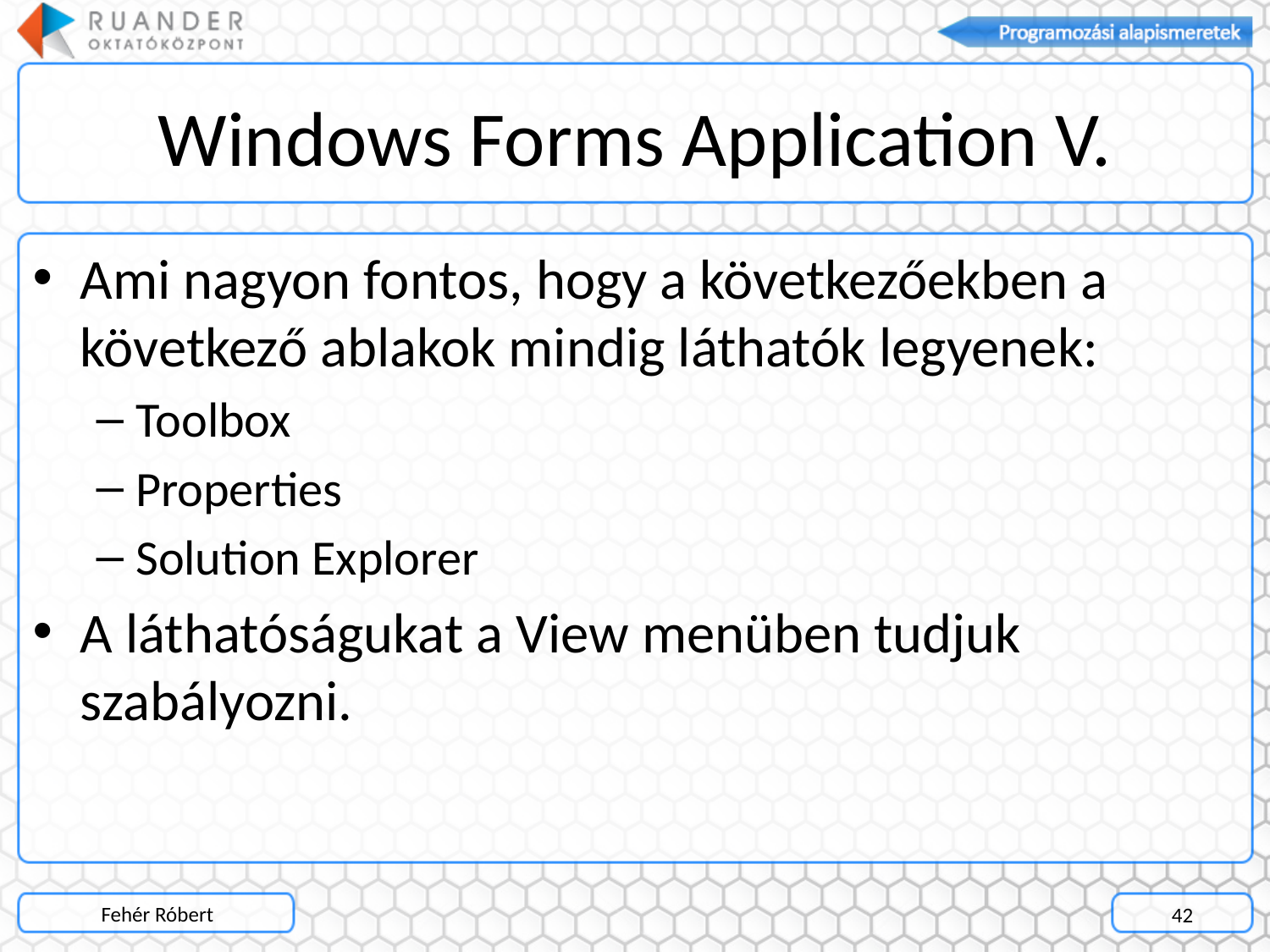

# Windows Forms Application V.
Ami nagyon fontos, hogy a következőekben a következő ablakok mindig láthatók legyenek:
Toolbox
Properties
Solution Explorer
A láthatóságukat a View menüben tudjuk szabályozni.
Fehér Róbert
42